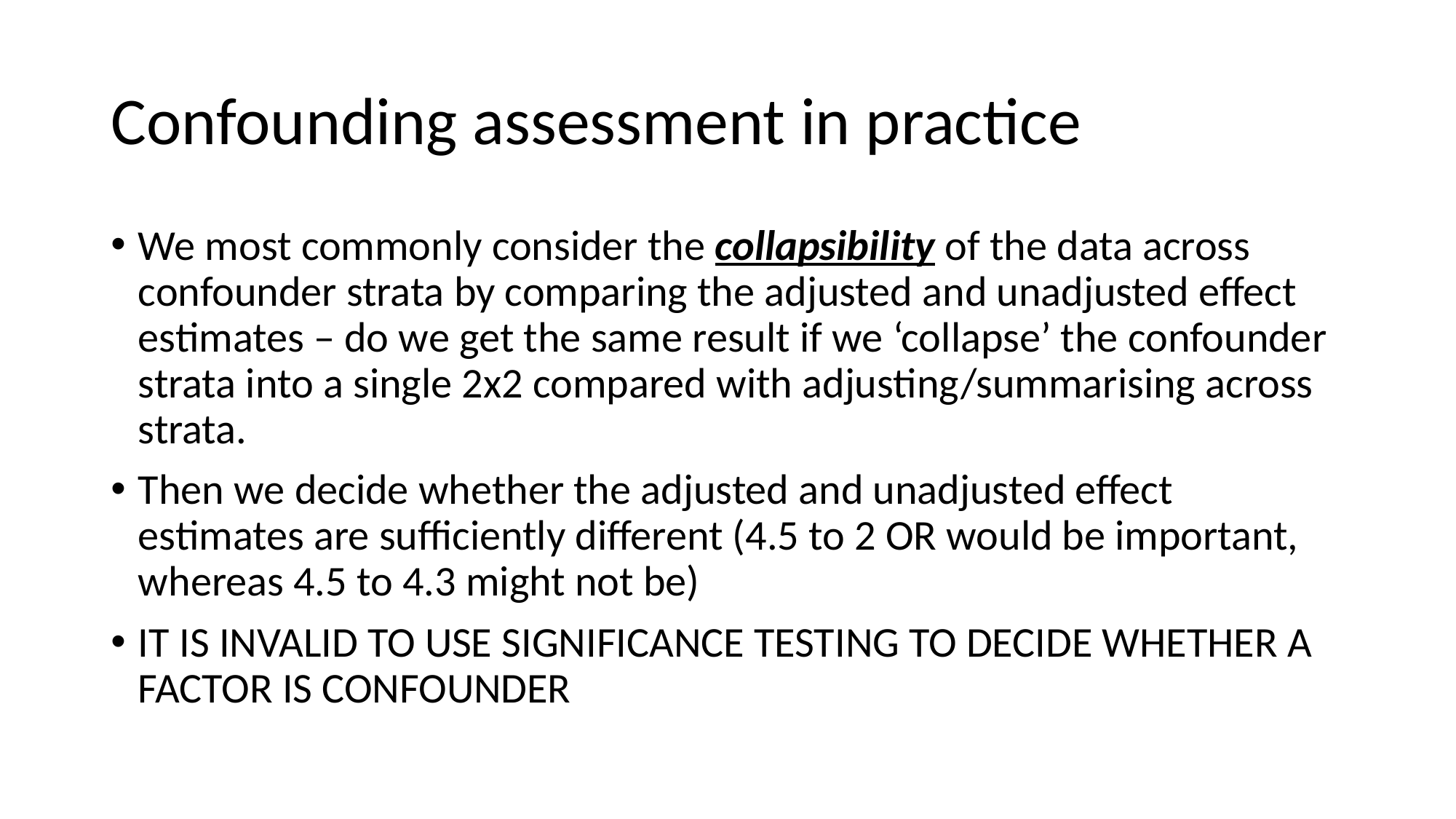

# Confounding assessment in practice
We most commonly consider the collapsibility of the data across confounder strata by comparing the adjusted and unadjusted effect estimates – do we get the same result if we ‘collapse’ the confounder strata into a single 2x2 compared with adjusting/summarising across strata.
Then we decide whether the adjusted and unadjusted effect estimates are sufficiently different (4.5 to 2 OR would be important, whereas 4.5 to 4.3 might not be)
IT IS INVALID TO USE SIGNIFICANCE TESTING TO DECIDE WHETHER A FACTOR IS CONFOUNDER